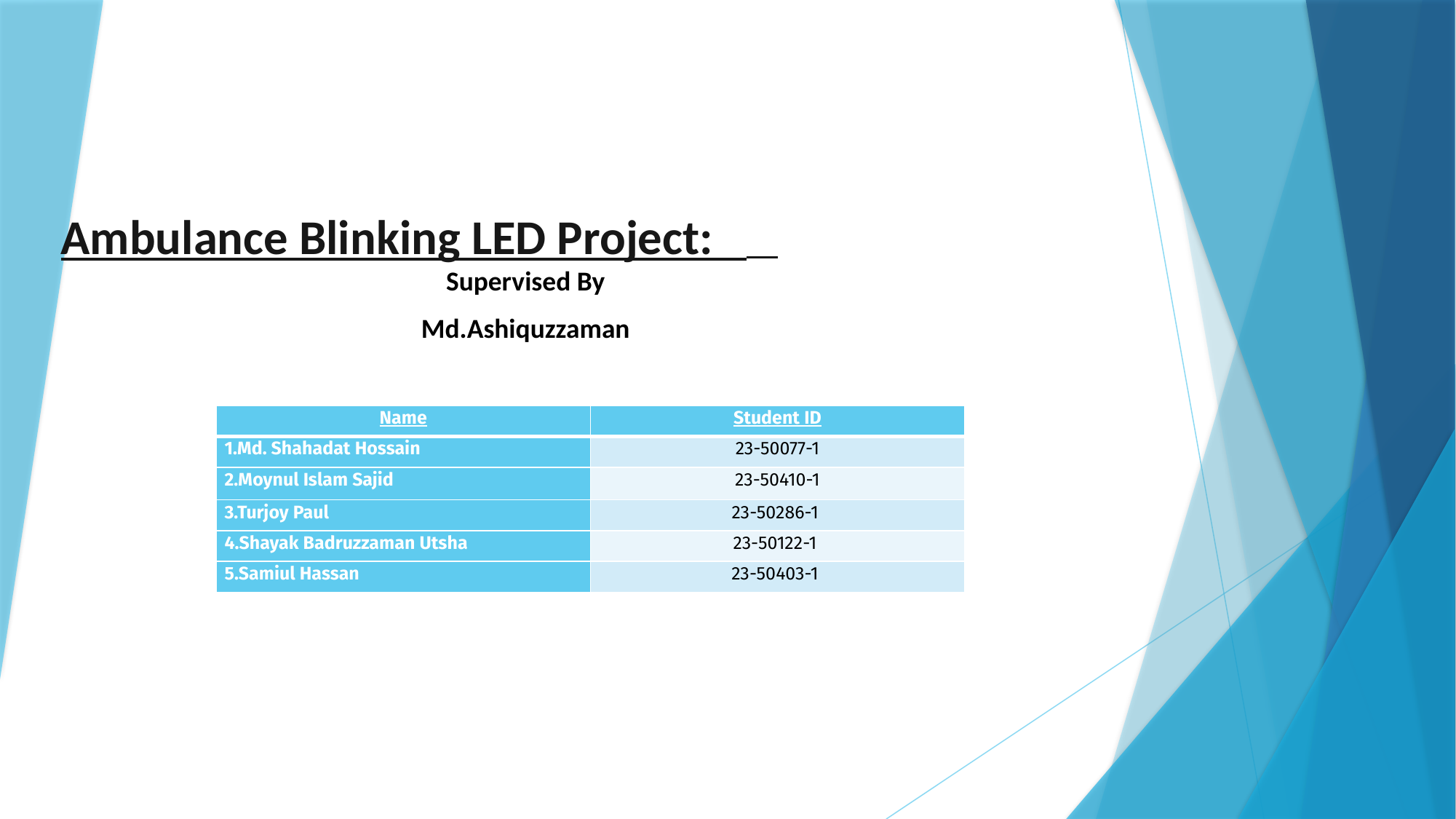

# Ambulance Blinking LED Project:
Supervised By
Md.Ashiquzzaman
| Name | Student ID |
| --- | --- |
| 1.Md. Shahadat Hossain | 23-50077-1 |
| 2.Moynul Islam Sajid | 23-50410-1 |
| 3.Turjoy Paul | 23-50286-1 |
| 4.Shayak Badruzzaman Utsha | 23-50122-1 |
| 5.Samiul Hassan | 23-50403-1 |